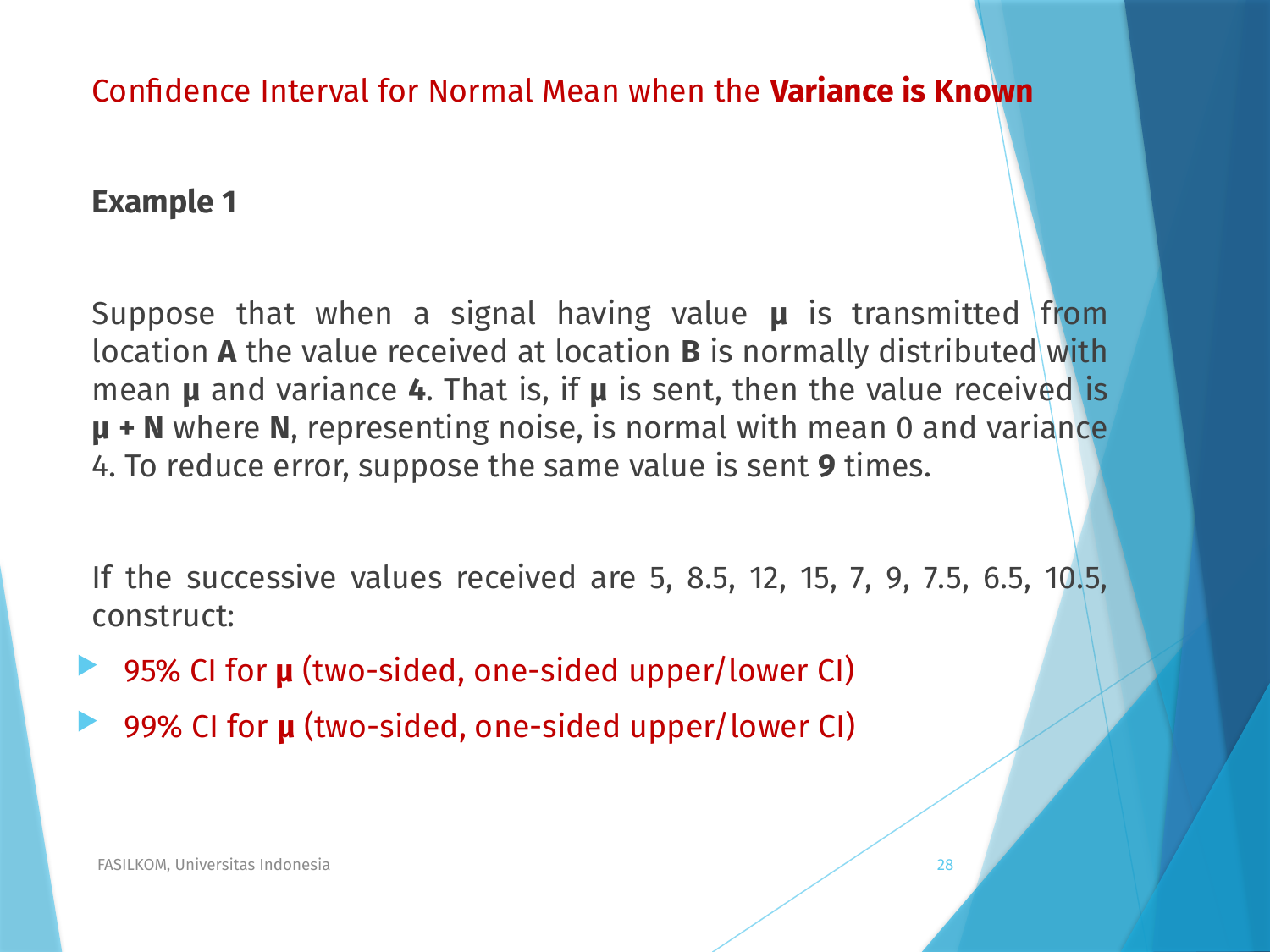

Confidence Interval for Normal Mean when the Variance is Known

Example 1

Suppose that when a signal having value μ is transmitted from location A the value received at location B is normally distributed with mean μ and variance 4. That is, if μ is sent, then the value received is μ + N where N, representing noise, is normal with mean 0 and variance 4. To reduce error, suppose the same value is sent 9 times.

If the successive values received are 5, 8.5, 12, 15, 7, 9, 7.5, 6.5, 10.5, construct:
95% CI for μ (two-sided, one-sided upper/lower CI)
99% CI for μ (two-sided, one-sided upper/lower CI)
FASILKOM, Universitas Indonesia
28